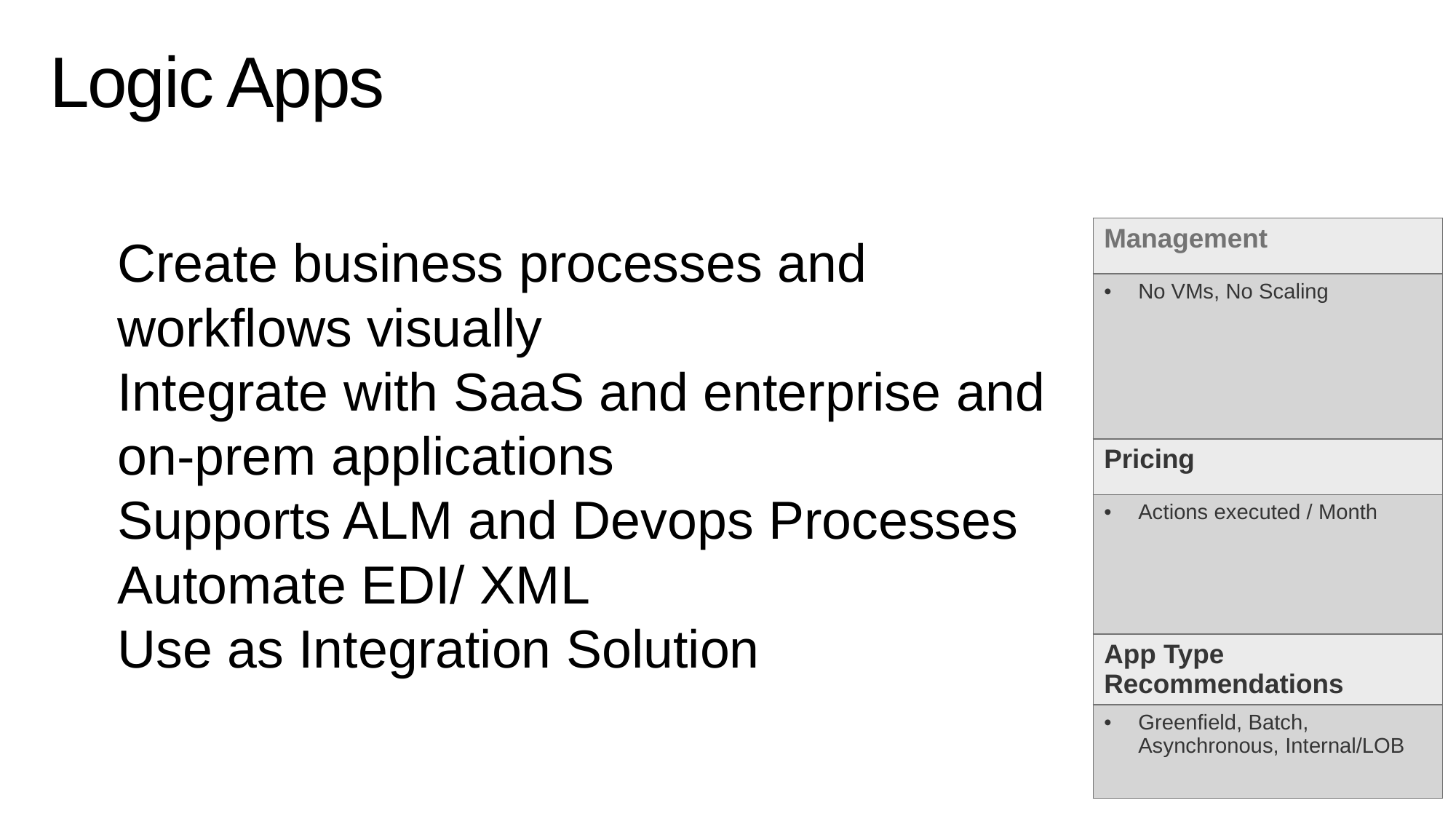

# Logic Apps
Create business processes and workflows visually
Integrate with SaaS and enterprise and on-prem applications
Supports ALM and Devops Processes
Automate EDI/ XML
Use as Integration Solution

| Management |
| --- |
| No VMs, No Scaling |
| Pricing |
| Actions executed / Month |
| App Type Recommendations |
| Greenfield, Batch, Asynchronous, Internal/LOB |